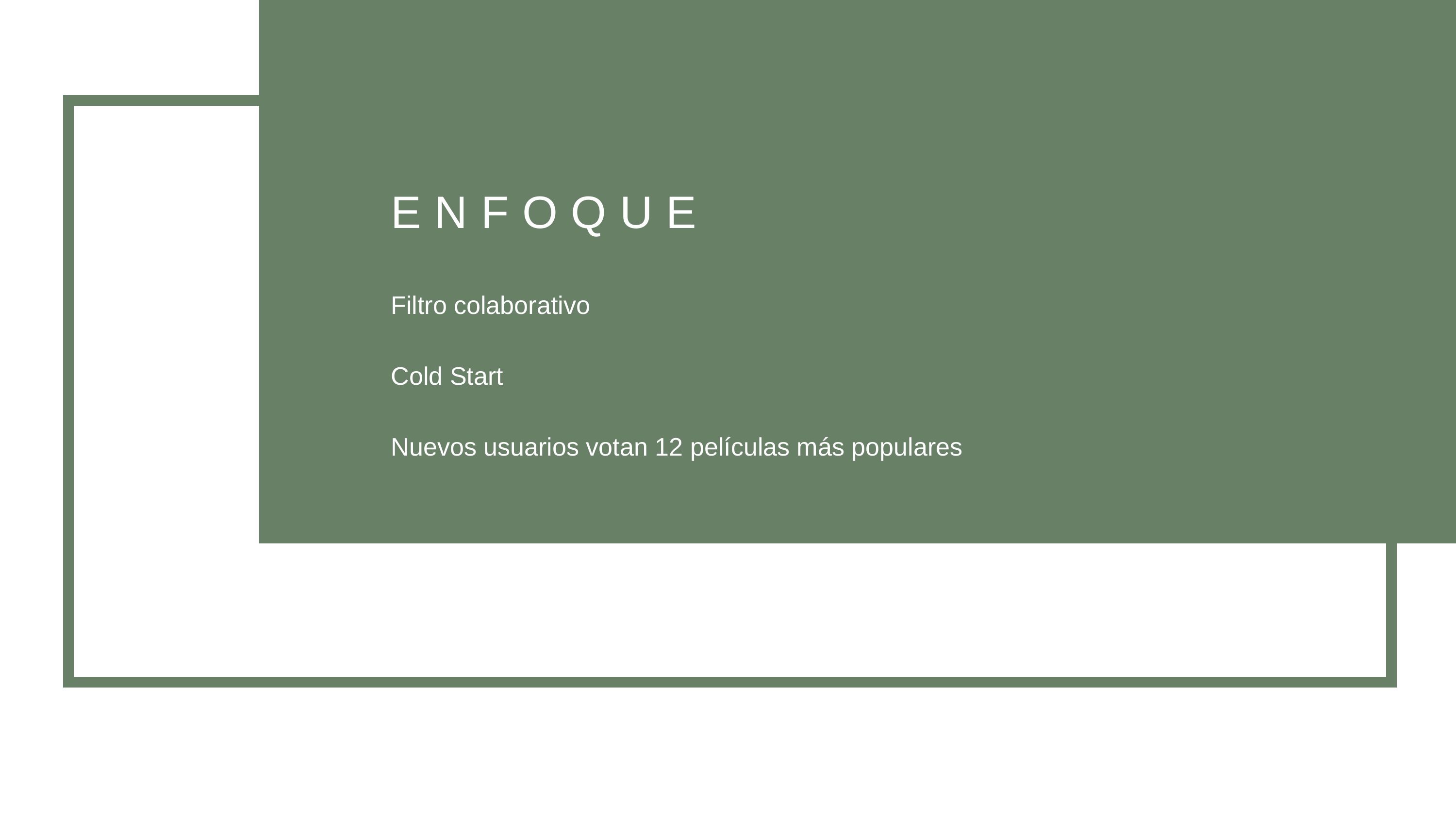

ENFOQUE
Filtro colaborativo

Cold Start

Nuevos usuarios votan 12 películas más populares